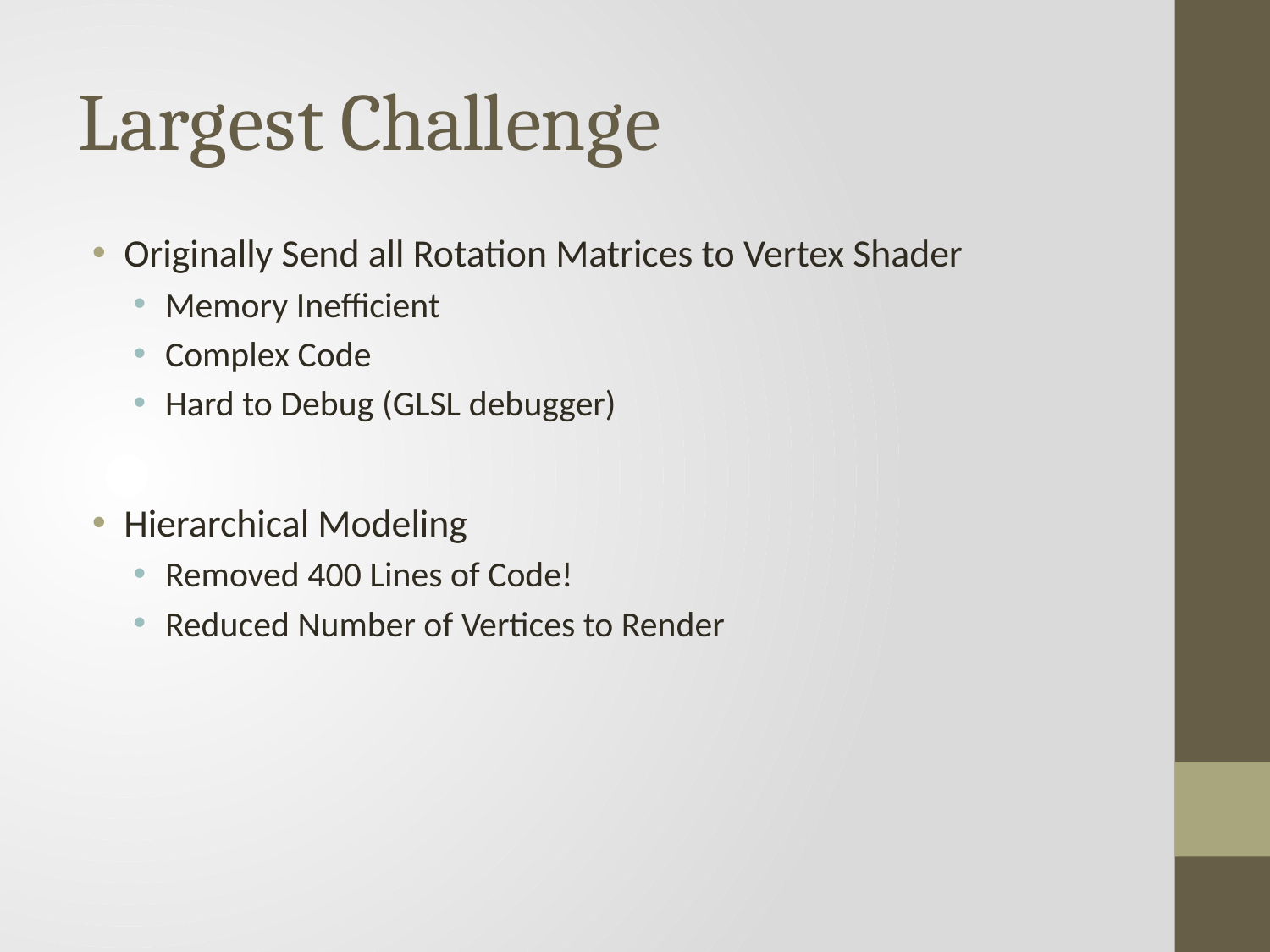

# Largest Challenge
Originally Send all Rotation Matrices to Vertex Shader
Memory Inefficient
Complex Code
Hard to Debug (GLSL debugger)

Hierarchical Modeling
Removed 400 Lines of Code!
Reduced Number of Vertices to Render